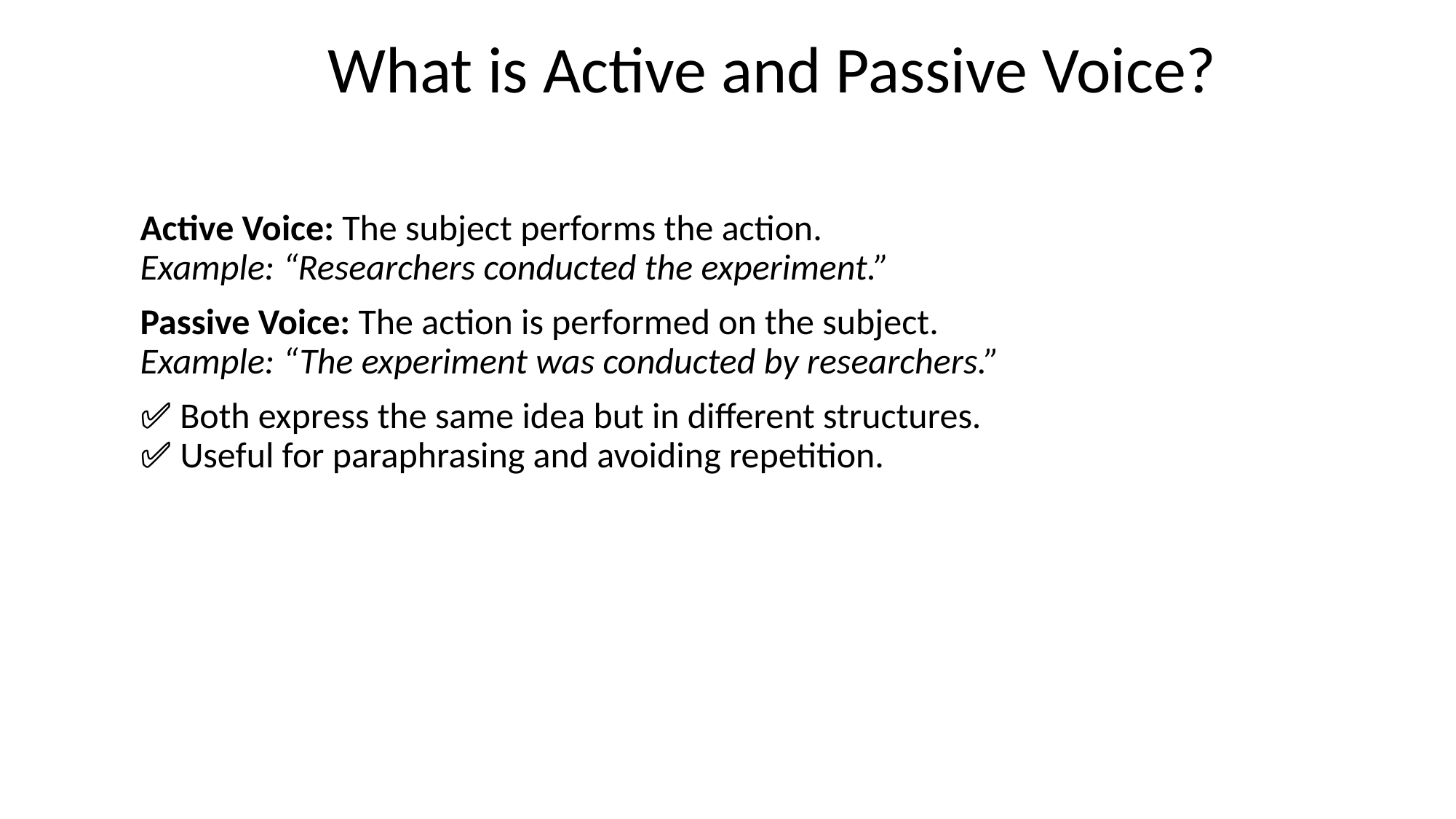

# What is Active and Passive Voice?
Active Voice: The subject performs the action.
Example: “Researchers conducted the experiment.”
Passive Voice: The action is performed on the subject.
Example: “The experiment was conducted by researchers.”
✅ Both express the same idea but in different structures.
✅ Useful for paraphrasing and avoiding repetition.